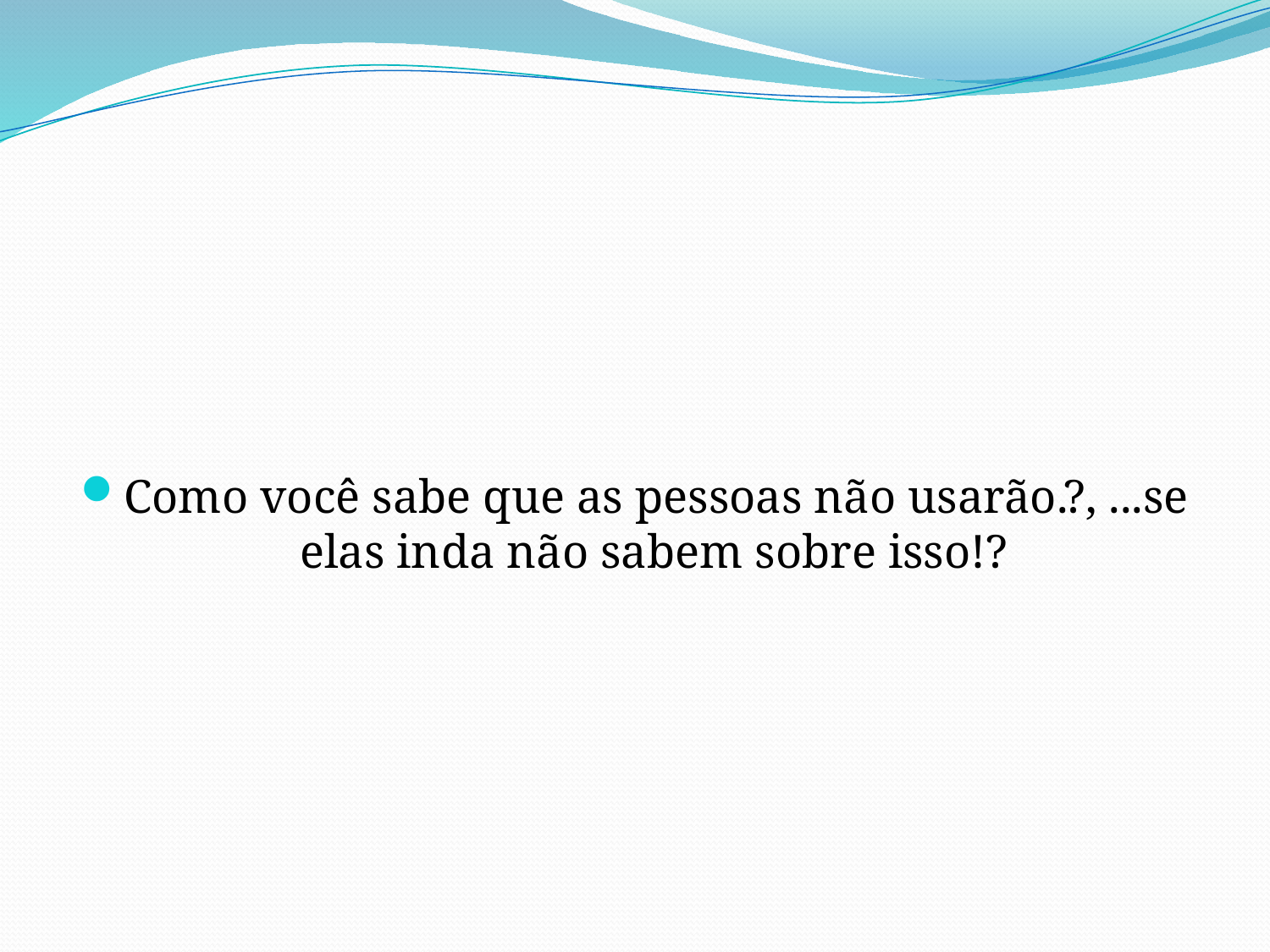

#

Como você sabe que as pessoas não usarão.?, ...se elas inda não sabem sobre isso!?